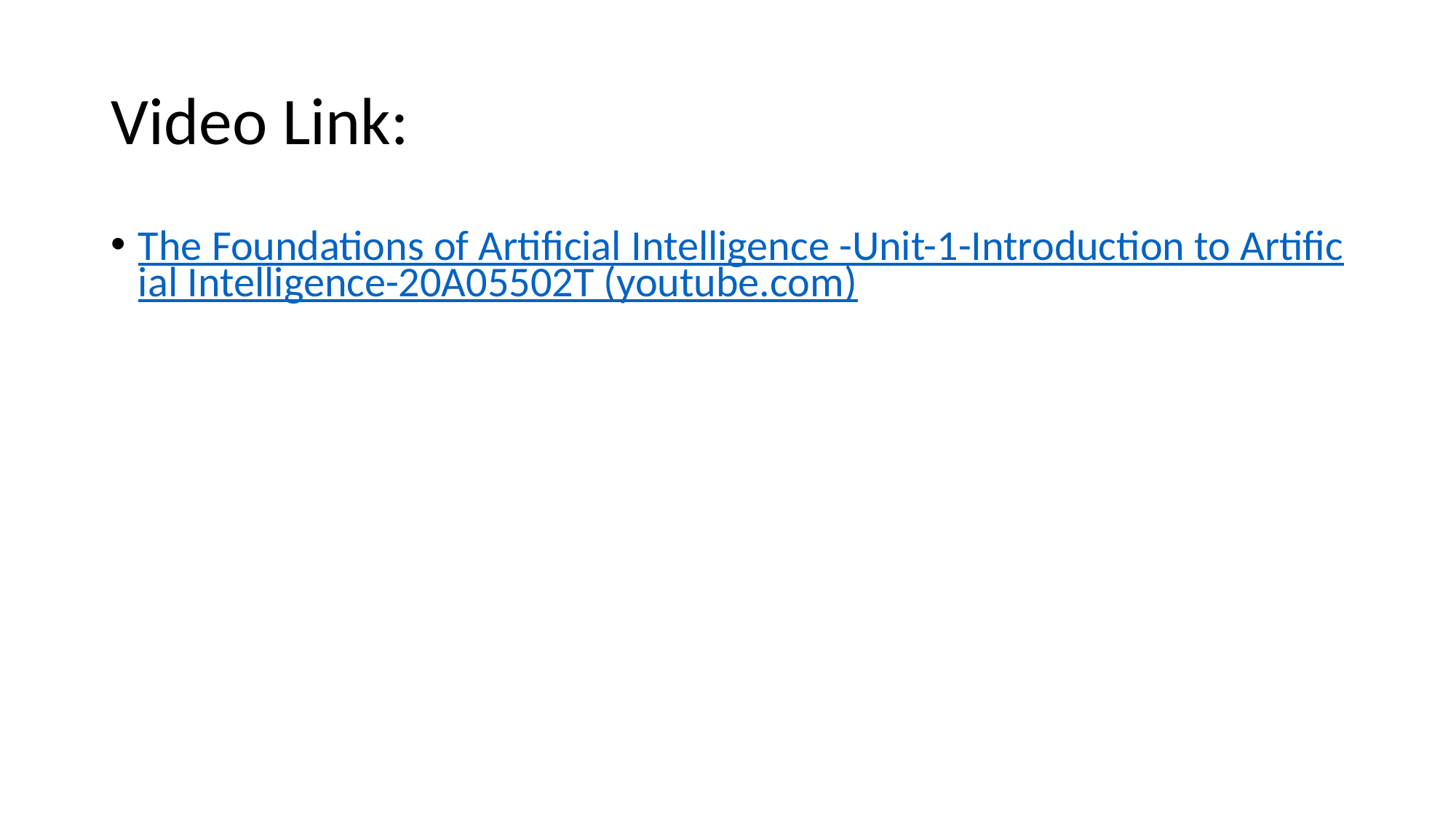

# Video Link:
The Foundations of Artificial Intelligence -Unit-1-Introduction to Artificial Intelligence-20A05502T (youtube.com)